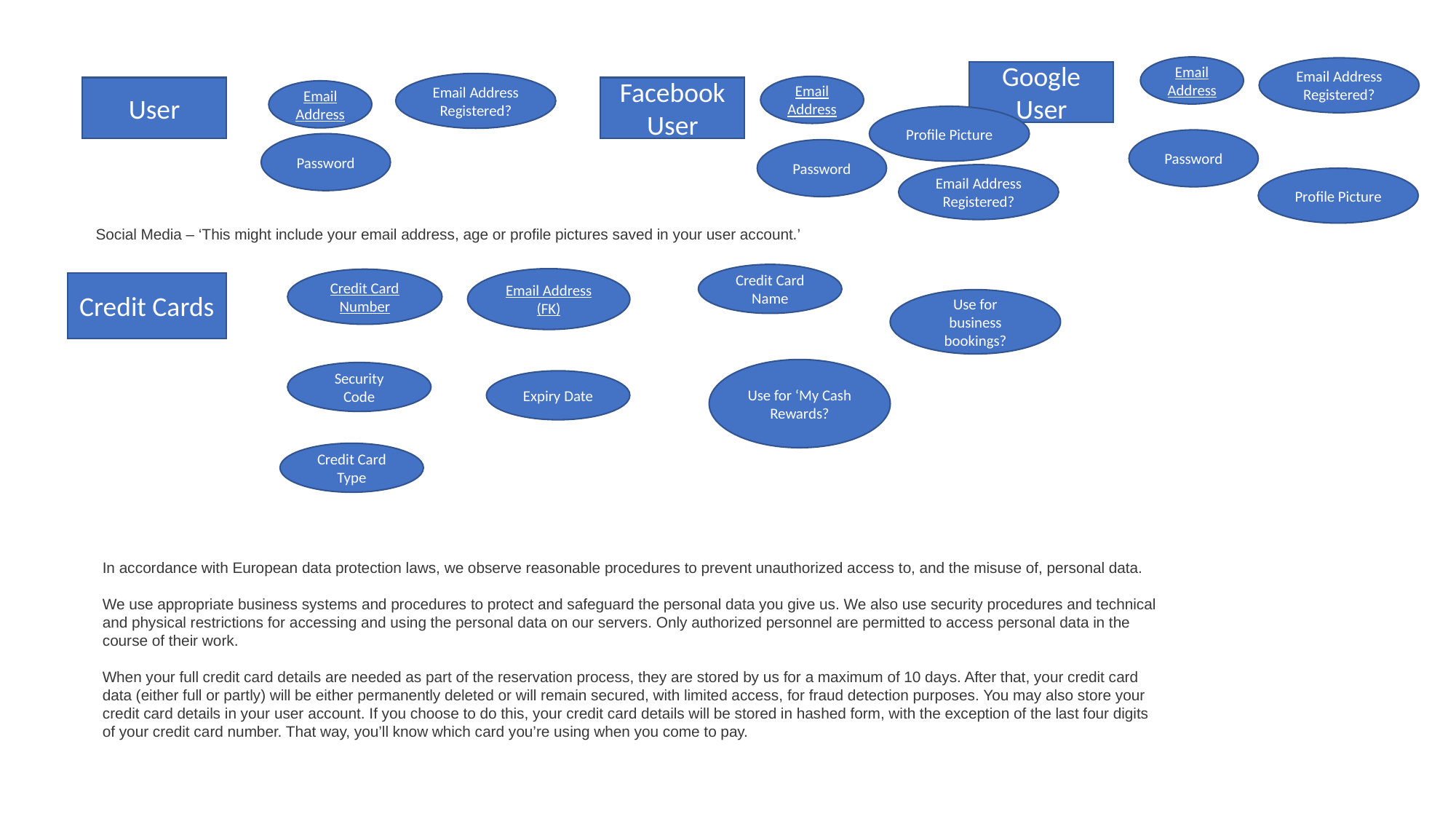

Email Address
Email Address Registered?
Google User
Email Address Registered?
Email Address
User
Facebook User
Email Address
Profile Picture
Password
Password
Password
Email Address Registered?
Profile Picture
Social Media – ‘This might include your email address, age or profile pictures saved in your user account.’
Credit Card Name
Email Address (FK)
Credit Card Number
Credit Cards
Use for business bookings?
Use for ‘My Cash Rewards?
Security Code
Expiry Date
Credit Card Type
In accordance with European data protection laws, we observe reasonable procedures to prevent unauthorized access to, and the misuse of, personal data.

We use appropriate business systems and procedures to protect and safeguard the personal data you give us. We also use security procedures and technical and physical restrictions for accessing and using the personal data on our servers. Only authorized personnel are permitted to access personal data in the course of their work.

When your full credit card details are needed as part of the reservation process, they are stored by us for a maximum of 10 days. After that, your credit card data (either full or partly) will be either permanently deleted or will remain secured, with limited access, for fraud detection purposes. You may also store your credit card details in your user account. If you choose to do this, your credit card details will be stored in hashed form, with the exception of the last four digits of your credit card number. That way, you’ll know which card you’re using when you come to pay.